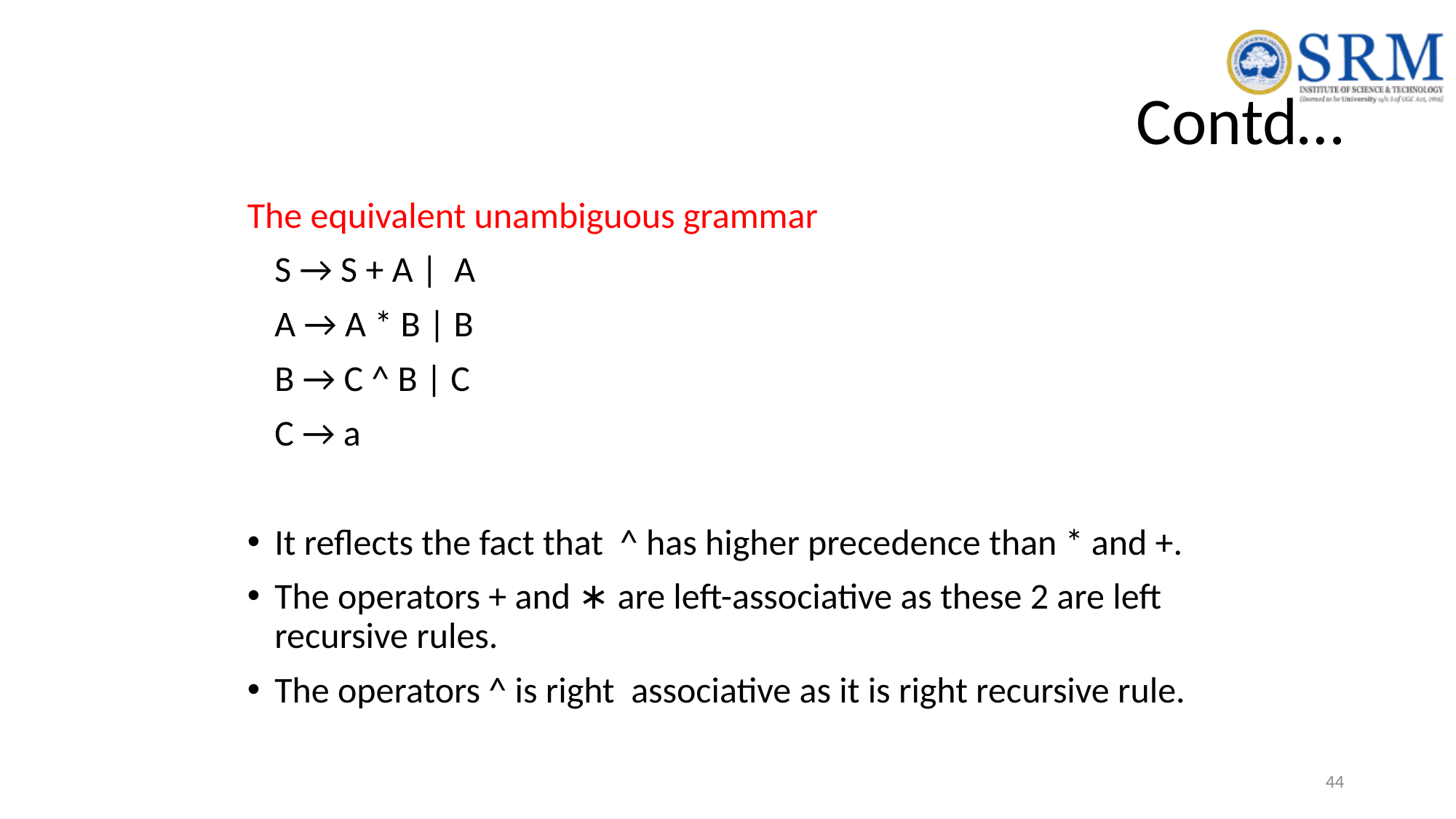

# Contd…
The equivalent unambiguous grammar
	S → S + A |  A
	A → A * B | B
	B → C ^ B | C
	C → a

It reflects the fact that  ^ has higher precedence than * and +.
The operators + and ∗ are left-associative as these 2 are left recursive rules.
The operators ^ is right  associative as it is right recursive rule.

44